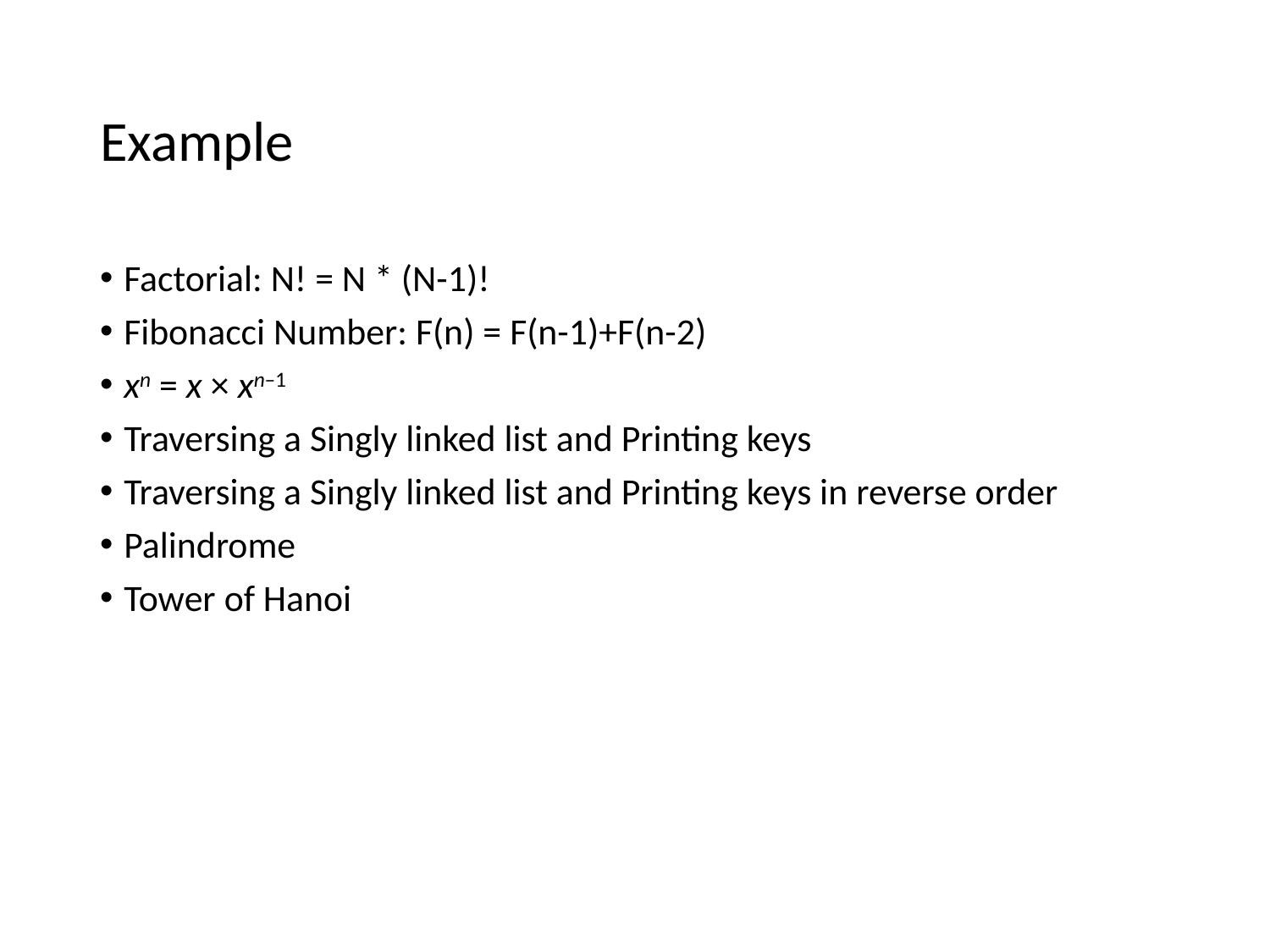

# Example
Factorial: N! = N * (N-1)!
Fibonacci Number: F(n) = F(n-1)+F(n-2)
xn = x × xn–1
Traversing a Singly linked list and Printing keys
Traversing a Singly linked list and Printing keys in reverse order
Palindrome
Tower of Hanoi